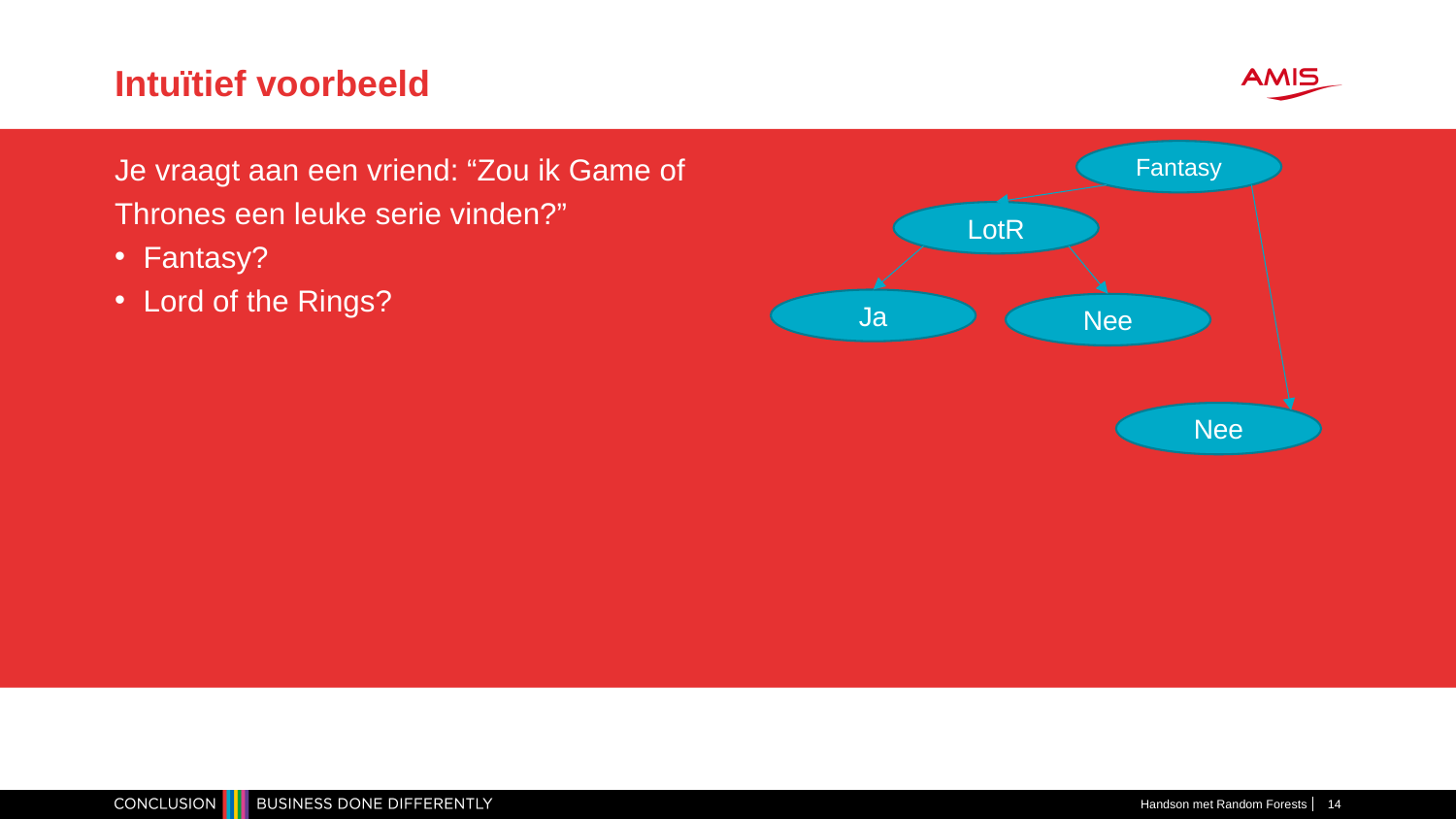

# Intuïtief voorbeeld
Fantasy
Je vraagt aan een vriend: “Zou ik Game of Thrones een leuke serie vinden?”
Fantasy?
Lord of the Rings?
LotR
Ja
Nee
Nee
Handson met Random Forests
14